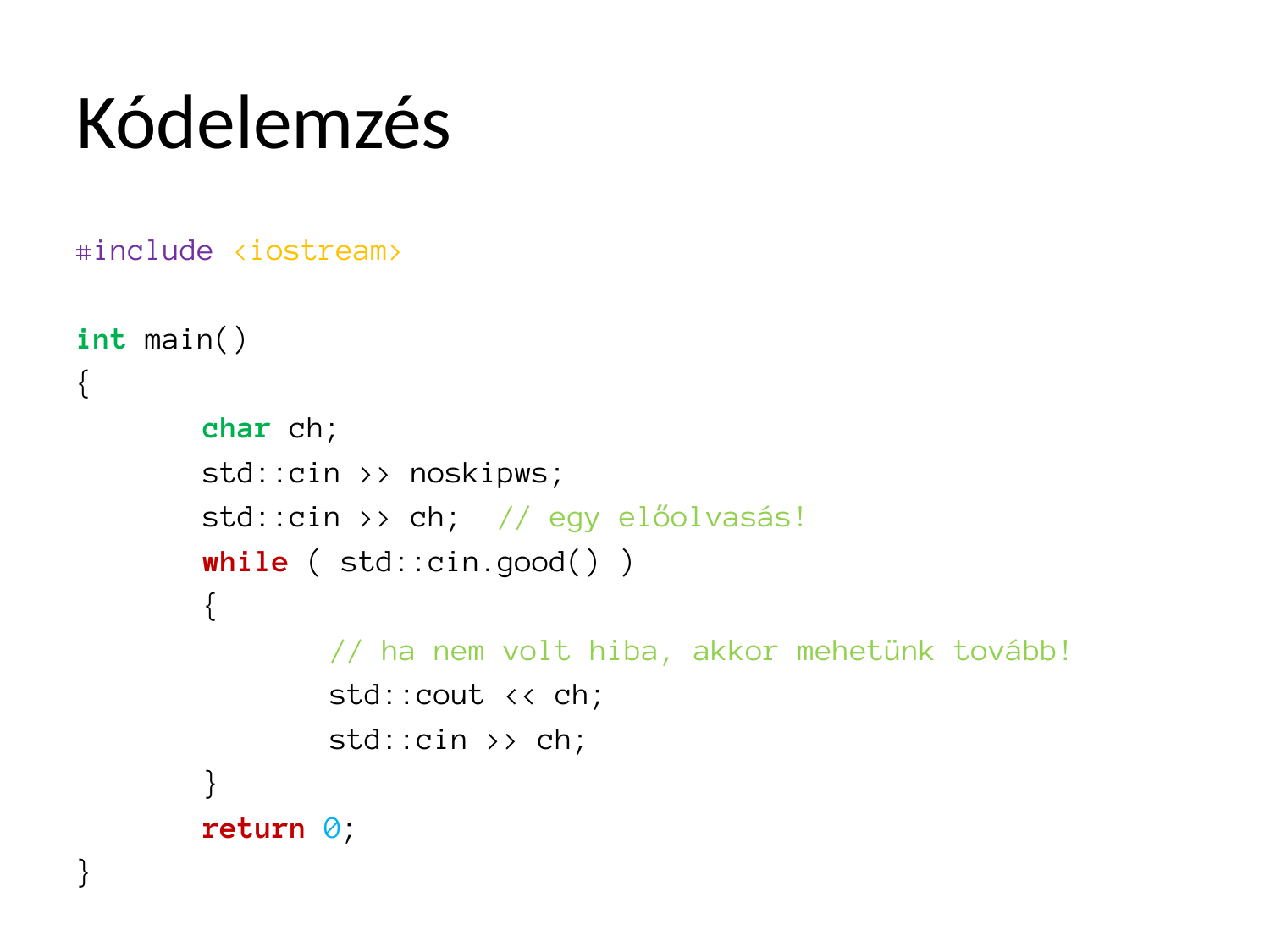

# Kódelemzés
#include <iostream>

int main()
{
	char ch;
	std::cin >> noskipws;
	std::cin >> ch;  // egy előolvasás!
	while ( std::cin.good() )
	{
		// ha nem volt hiba, akkor mehetünk tovább!
		std::cout << ch;
		std::cin >> ch;
	}
	return 0;
}